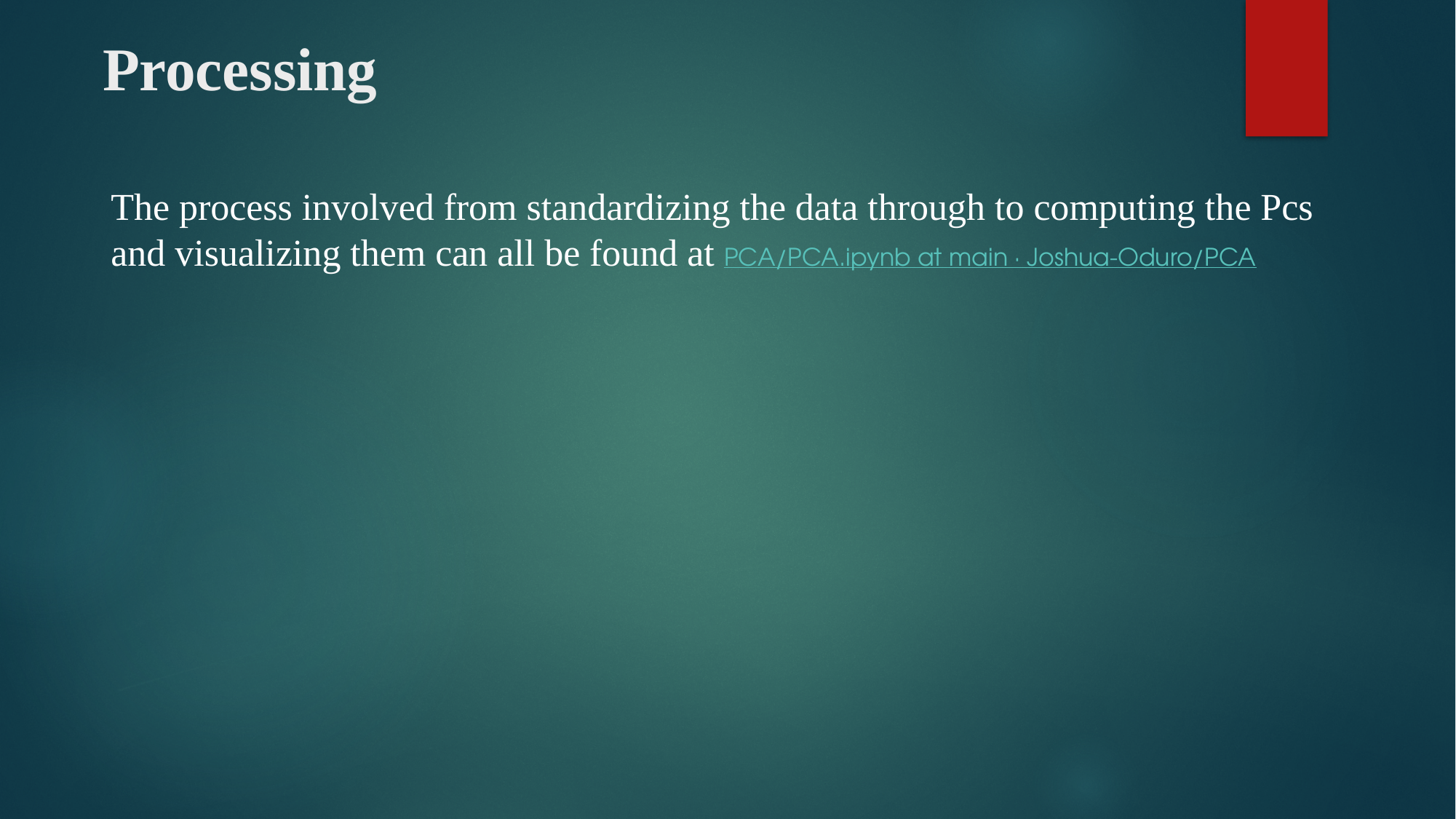

# Processing
The process involved from standardizing the data through to computing the Pcs and visualizing them can all be found at PCA/PCA.ipynb at main · Joshua-Oduro/PCA